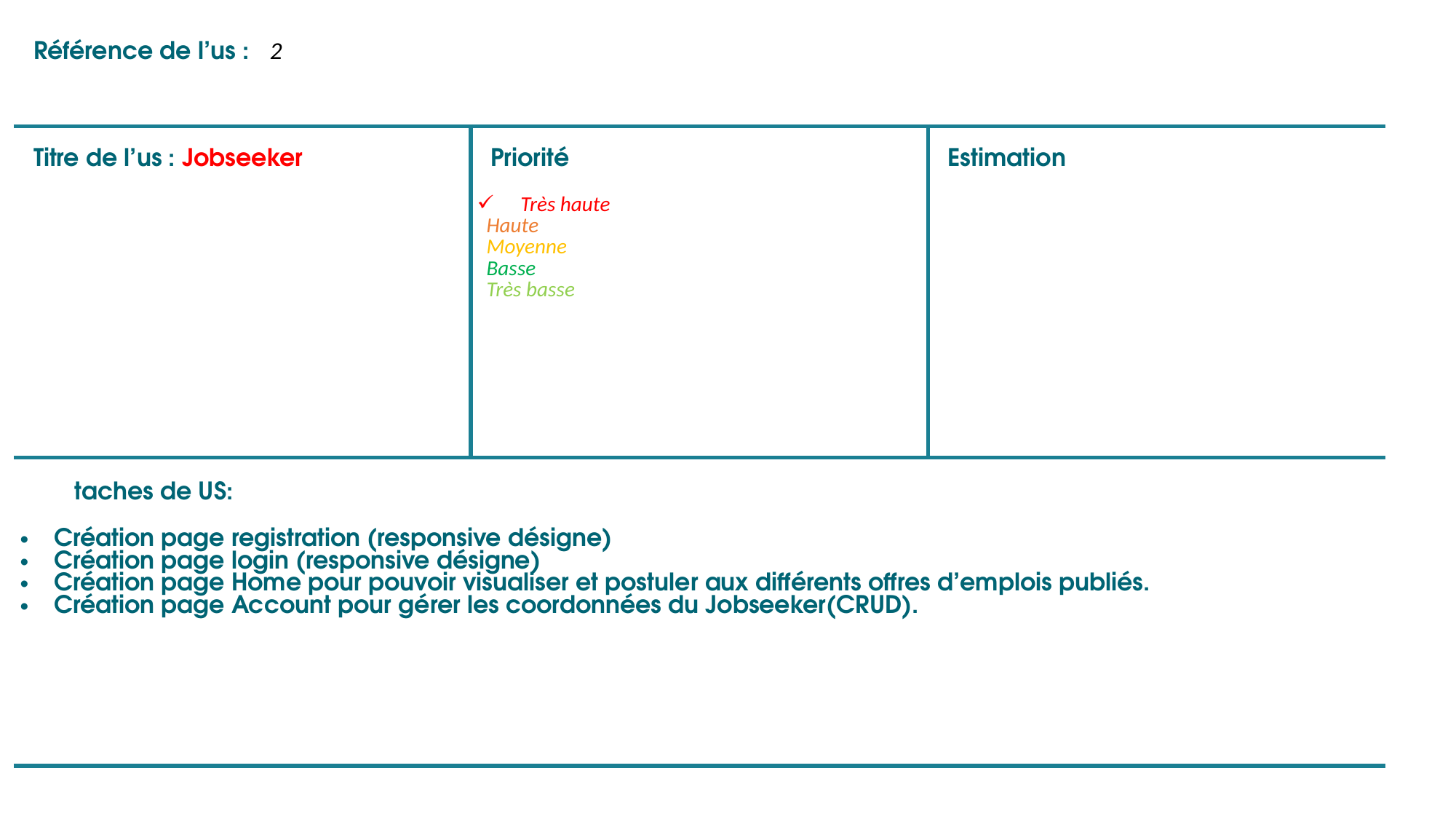

| Référence de l’us : 2 |  |  |
| --- | --- | --- |
| Titre de l’us : Jobseeker | Priorité   Très haute Haute Moyenne Basse Très basse | Estimation |
| taches de US: Création page registration (responsive désigne) Création page login (responsive désigne) Création page Home pour pouvoir visualiser et postuler aux différents offres d’emplois publiés. Création page Account pour gérer les coordonnées du Jobseeker(CRUD). |  |  |